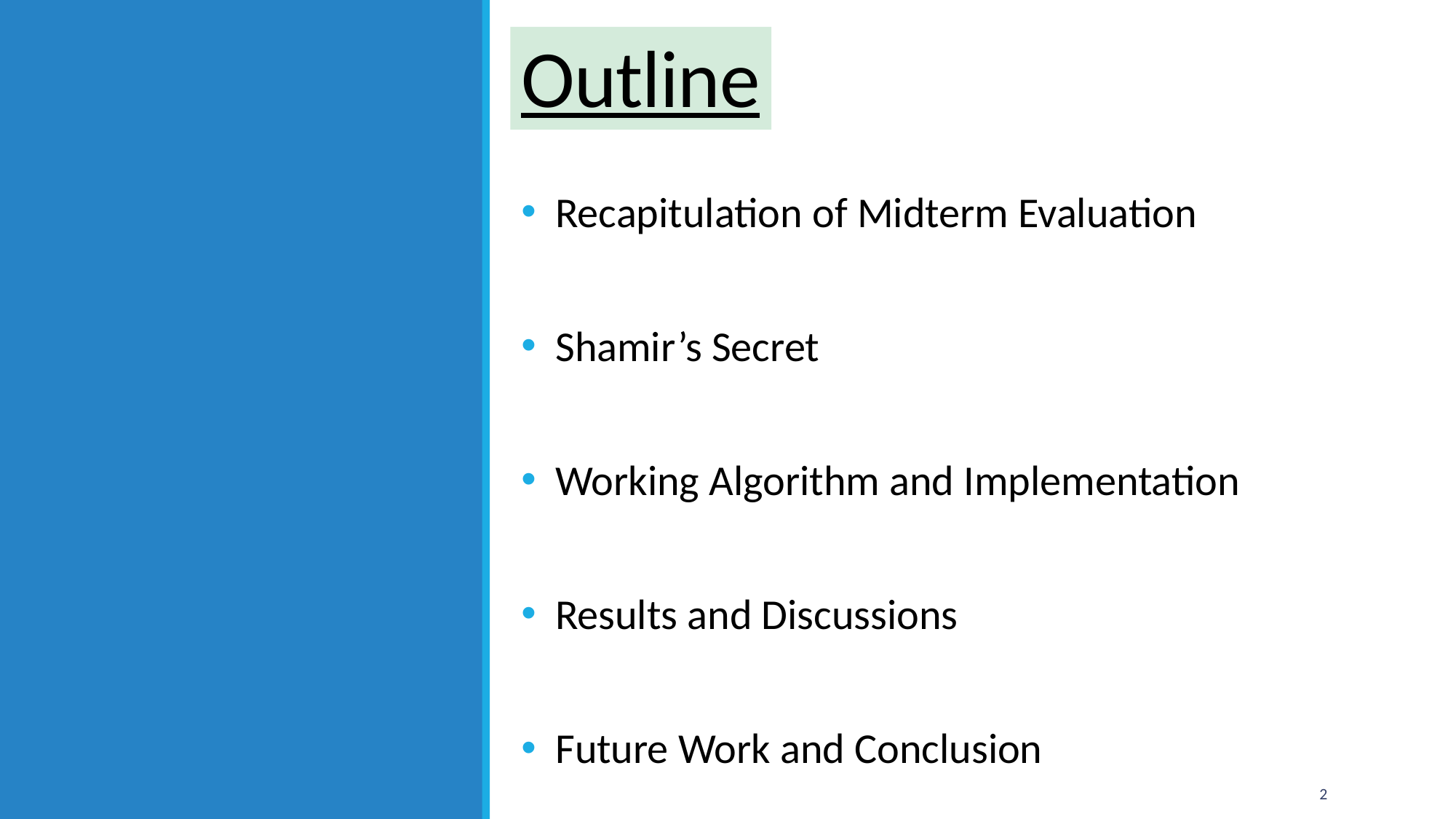

# Outline
Recapitulation of Midterm Evaluation

Shamir’s Secret

Working Algorithm and Implementation

Results and Discussions

Future Work and Conclusion

2